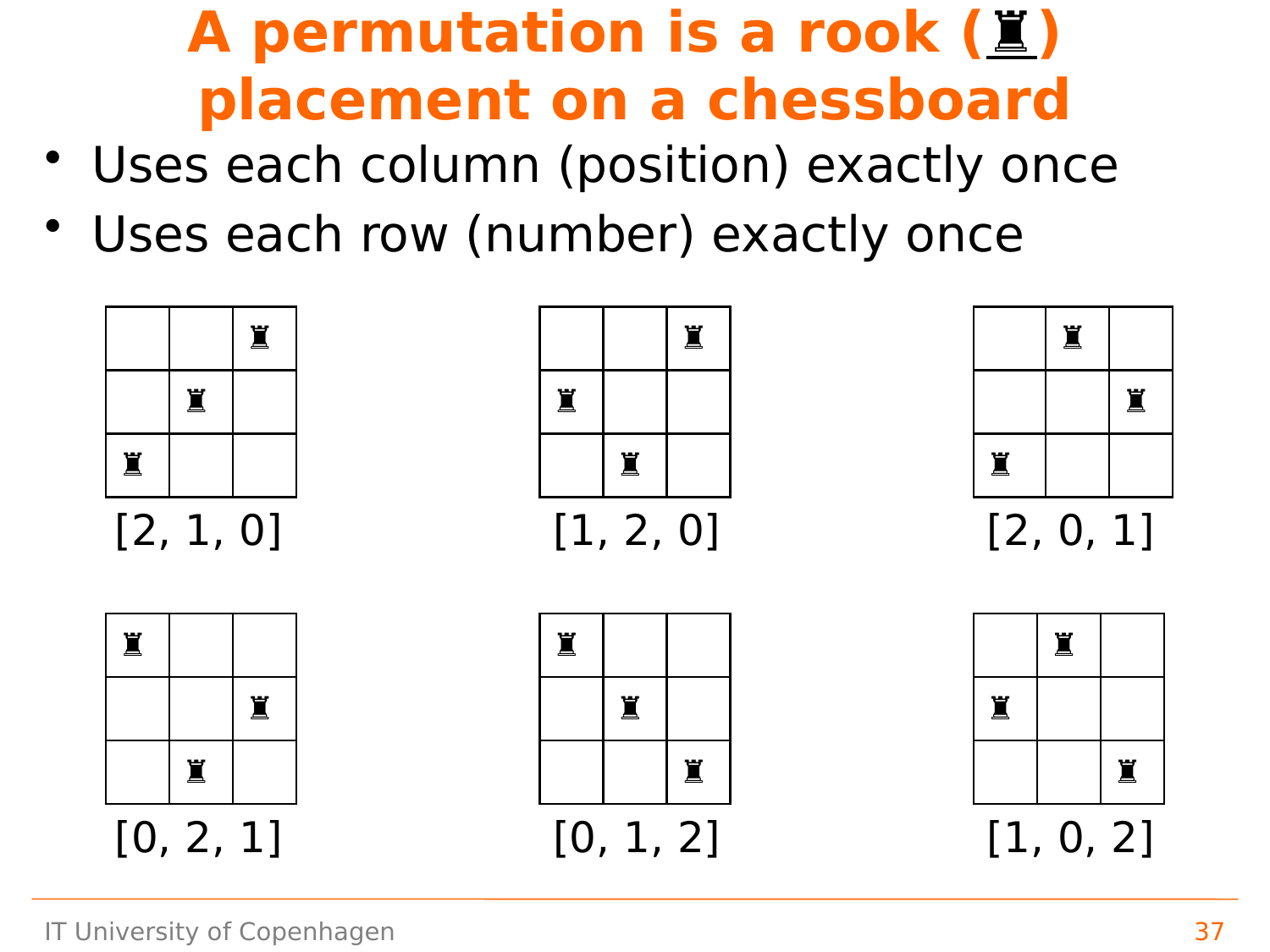

# A permutation is a rook (♜) placement on a chessboard
Uses each column (position) exactly once
Uses each row (number) exactly once

|  |  | ♜ |
| --- | --- | --- |
|  | ♜ |  |
| ♜ |  |  |
|  |  | ♜ |
| --- | --- | --- |
| ♜ |  |  |
|  | ♜ |  |
|  | ♜ |  |
| --- | --- | --- |
|  |  | ♜ |
| ♜ |  |  |
[2, 1, 0]
[1, 2, 0]
[2, 0, 1]
| ♜ |  |  |
| --- | --- | --- |
|  |  | ♜ |
|  | ♜ |  |
| ♜ |  |  |
| --- | --- | --- |
|  | ♜ |  |
|  |  | ♜ |
|  | ♜ |  |
| --- | --- | --- |
| ♜ |  |  |
|  |  | ♜ |
[0, 2, 1]
[0, 1, 2]
[1, 0, 2]
37